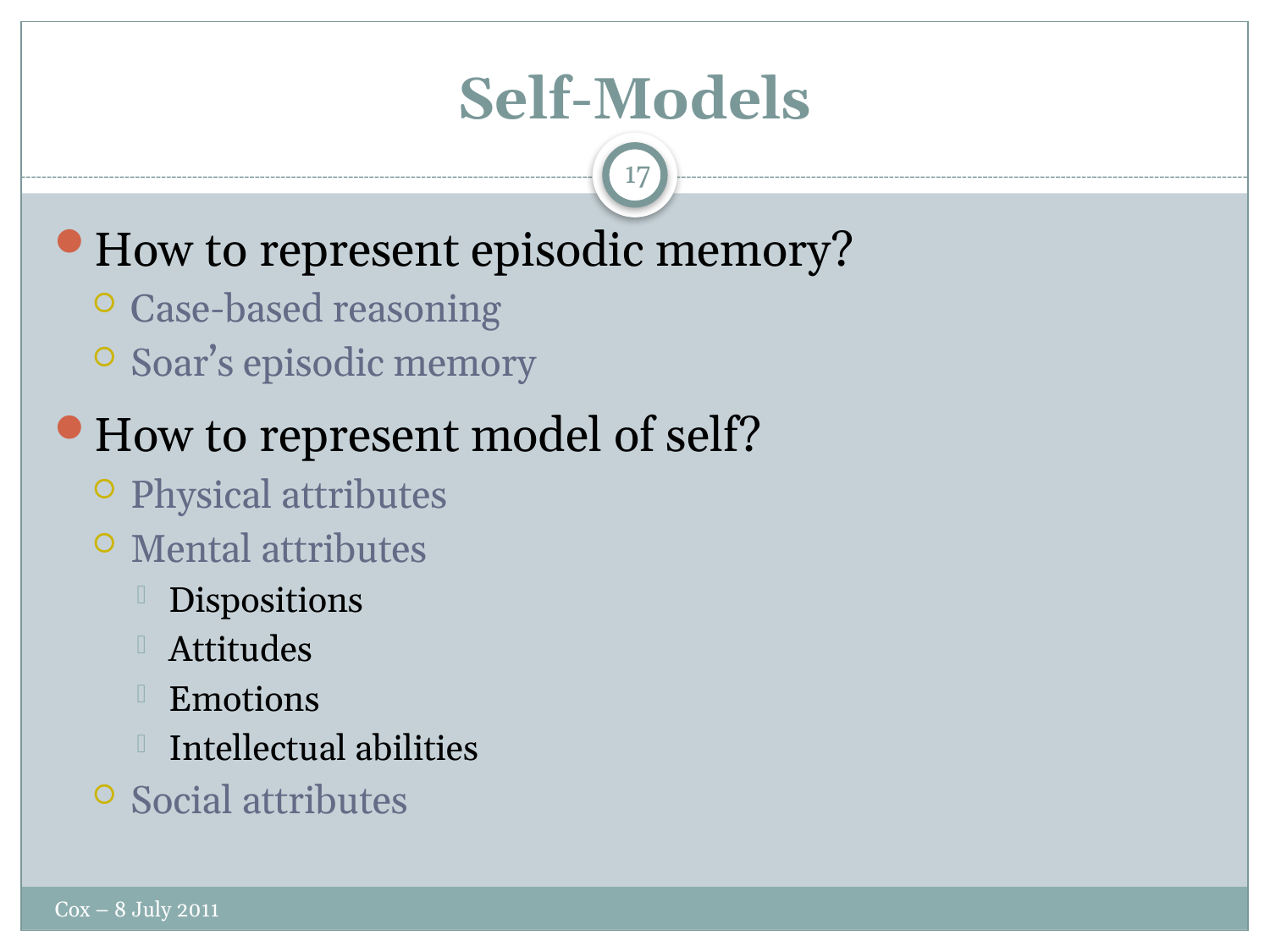

# Self-Models
17
How to represent episodic memory?
Case-based reasoning
Soar’s episodic memory
How to represent model of self?
Physical attributes
Mental attributes
Dispositions
Attitudes
Emotions
Intellectual abilities
Social attributes

Cox – 8 July 2011